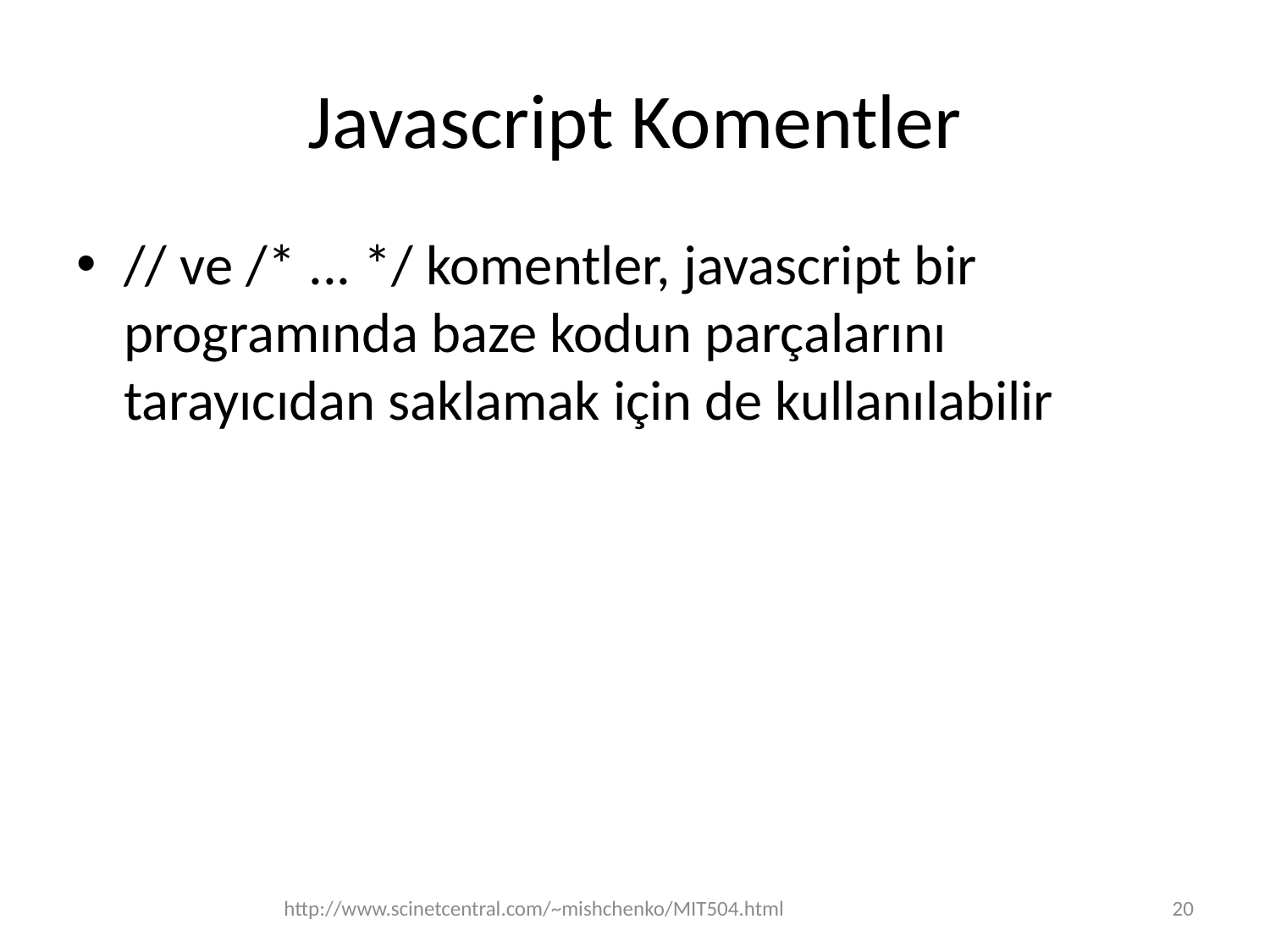

# Javascript Komentler
// ve /* ... */ komentler, javascript bir programında baze kodun parçalarını tarayıcıdan saklamak için de kullanılabilir
http://www.scinetcentral.com/~mishchenko/MIT504.html
20